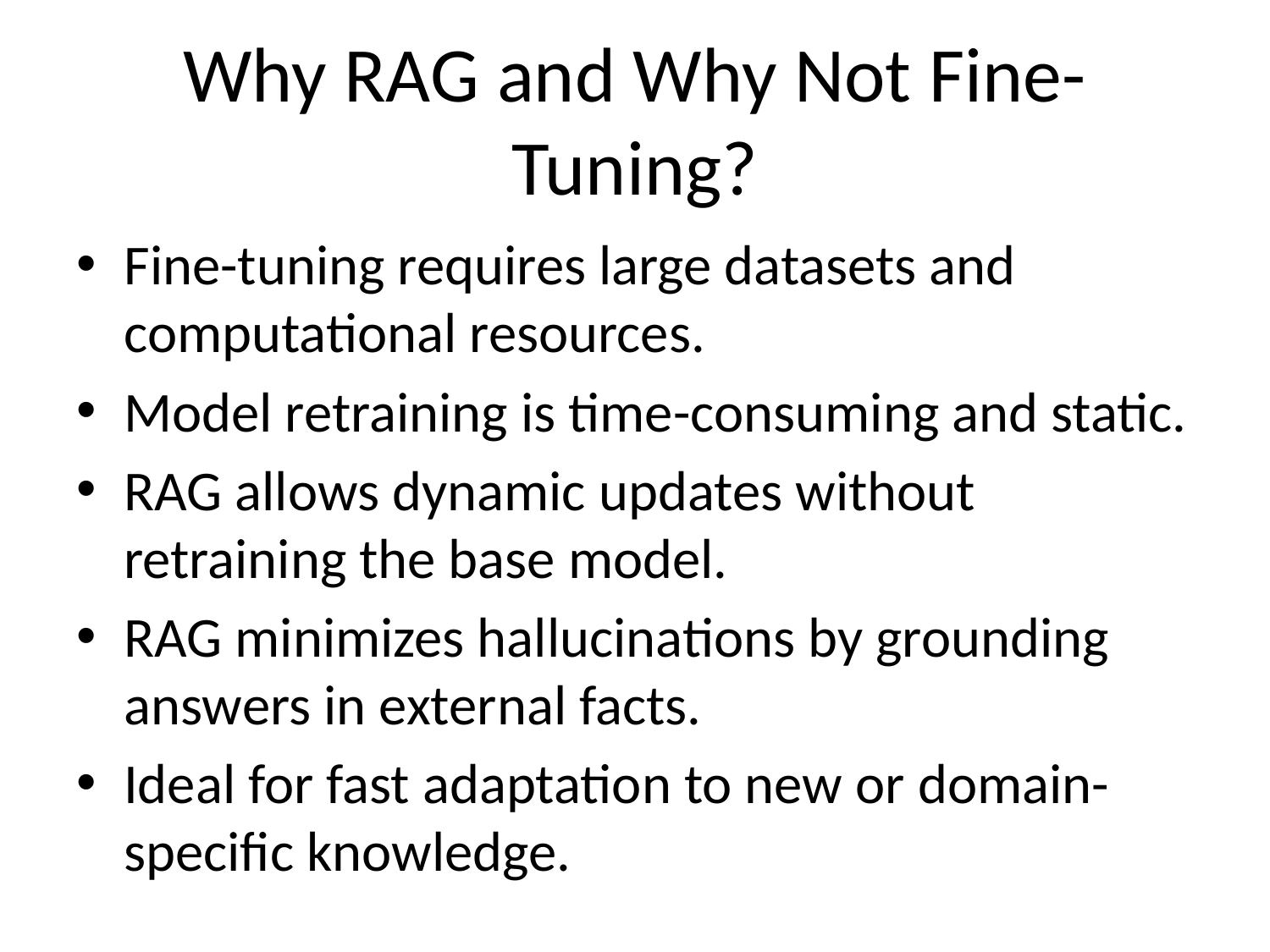

# Why RAG and Why Not Fine-Tuning?
Fine-tuning requires large datasets and computational resources.
Model retraining is time-consuming and static.
RAG allows dynamic updates without retraining the base model.
RAG minimizes hallucinations by grounding answers in external facts.
Ideal for fast adaptation to new or domain-specific knowledge.